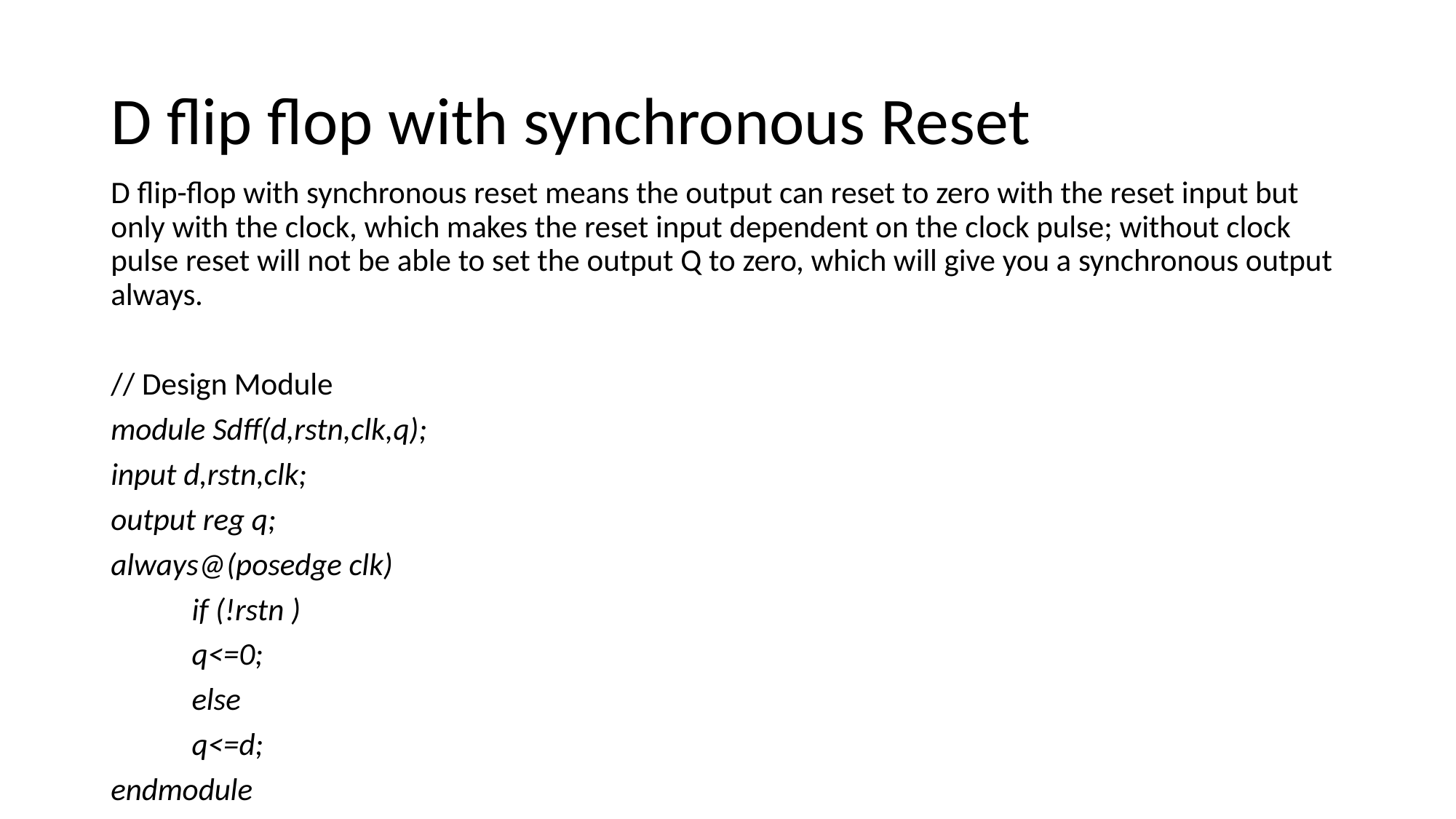

# D flip flop with synchronous Reset
D flip-flop with synchronous reset means the output can reset to zero with the reset input but only with the clock, which makes the reset input dependent on the clock pulse; without clock pulse reset will not be able to set the output Q to zero, which will give you a synchronous output always.

// Design Module
module Sdff(d,rstn,clk,q);
input d,rstn,clk;
output reg q;
always@(posedge clk)
	if (!rstn )
		q<=0;
	else
		q<=d;
endmodule